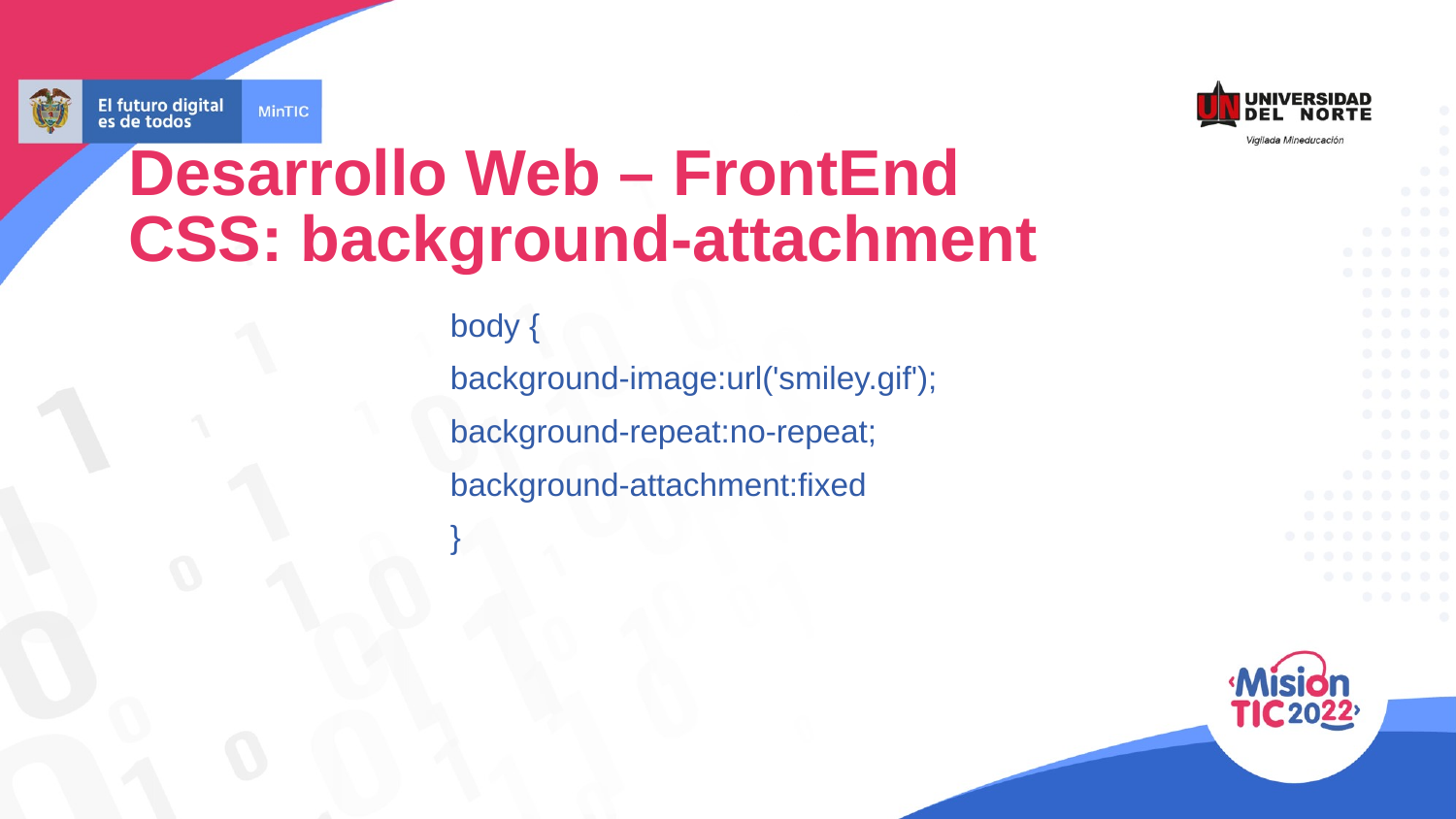

Desarrollo Web – FrontEnd
CSS: background-attachment
body {
background-image:url('smiley.gif');
background-repeat:no-repeat;
background-attachment:fixed
}